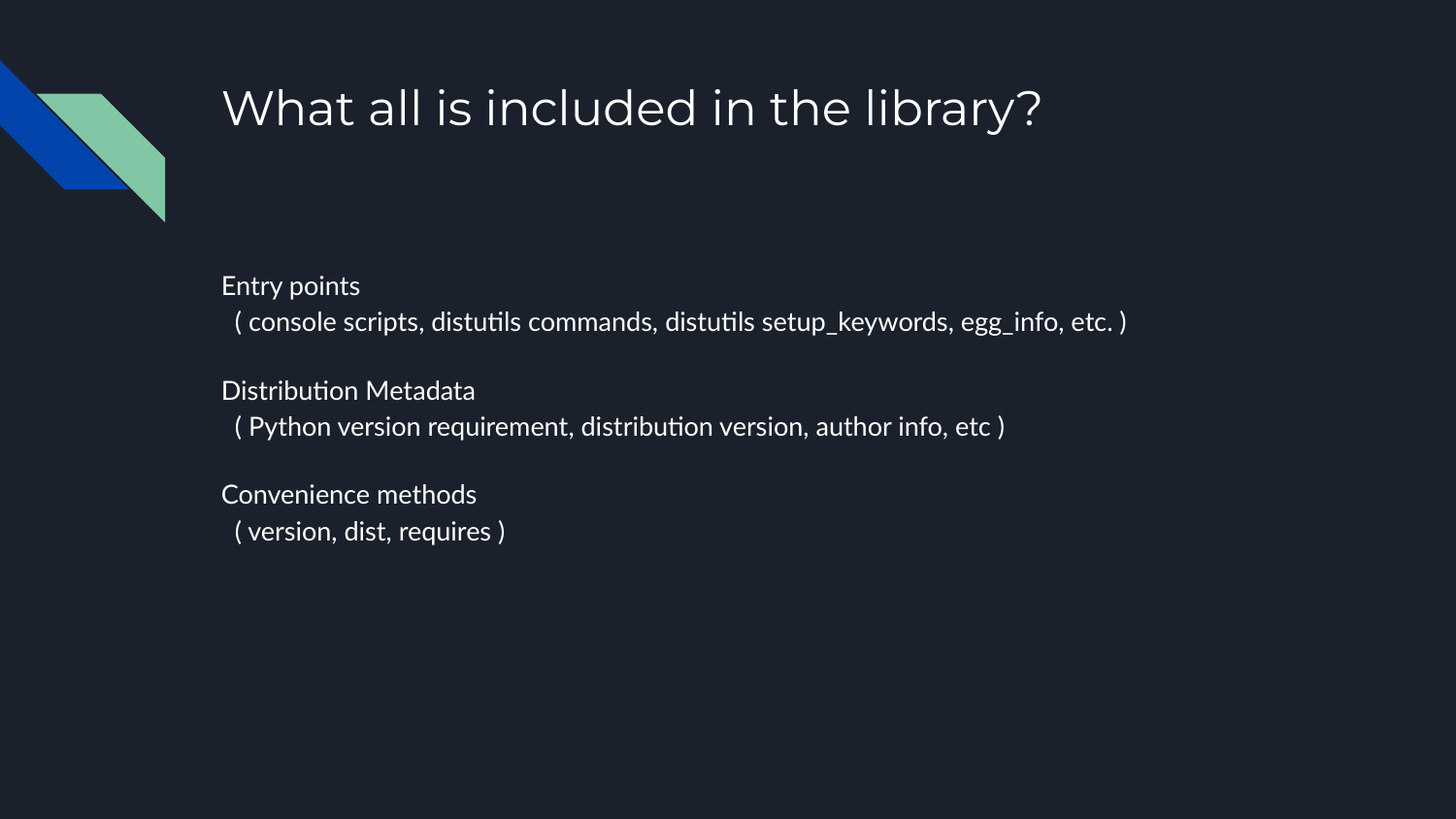

# What all is included in the library?
Entry points
  ( console scripts, distutils commands, distutils setup_keywords, egg_info, etc. )
Distribution Metadata
  ( Python version requirement, distribution version, author info, etc )
Convenience methods
  ( version, dist, requires )